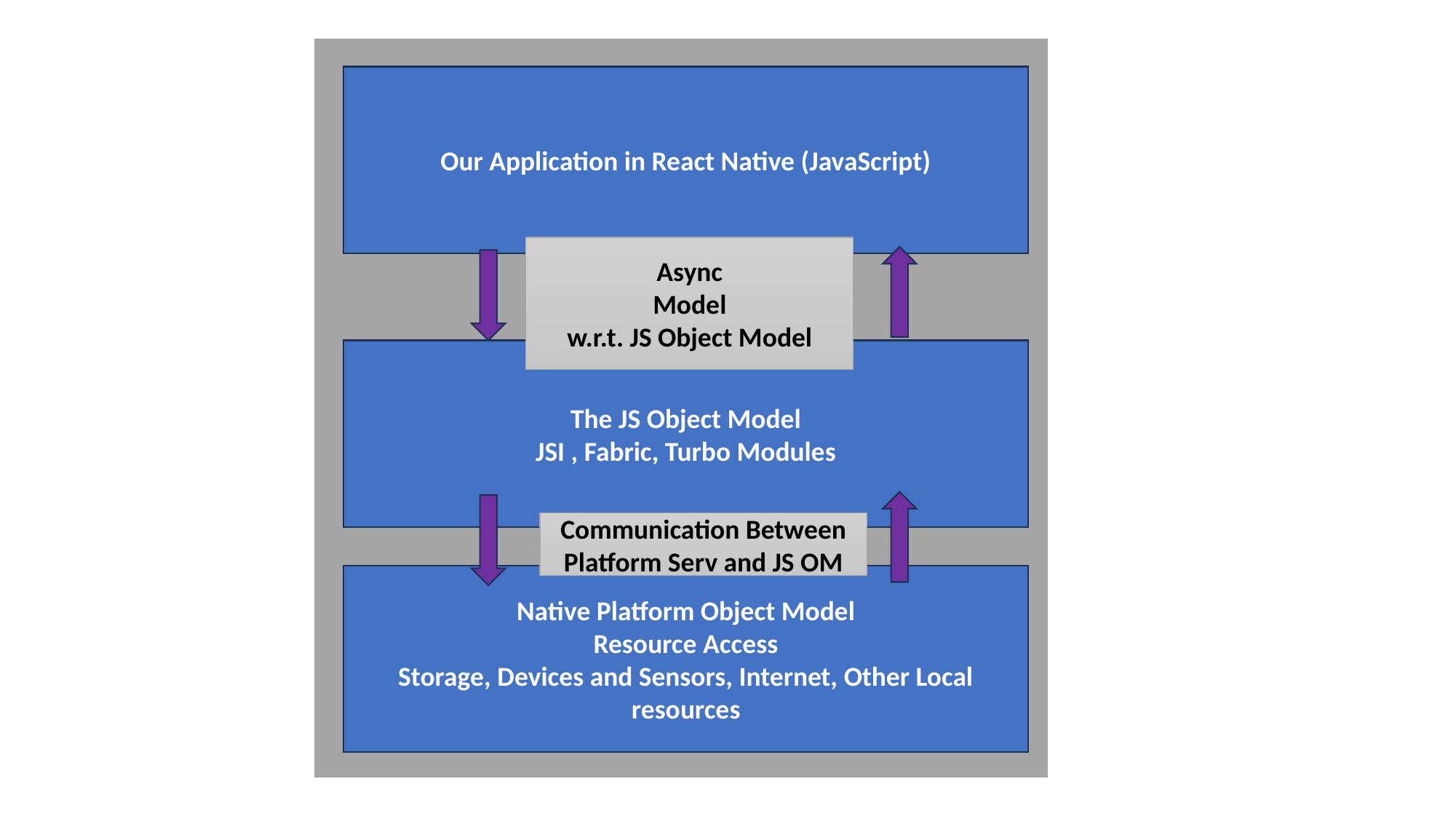

Our Application in React Native (JavaScript)
Async
Model
w.r.t. JS Object Model

The JS Object Model
JSI , Fabric, Turbo Modules

Communication Between
Platform Serv and JS OM
Native Platform Object Model
Resource Access
Storage, Devices and Sensors, Internet, Other Local resources